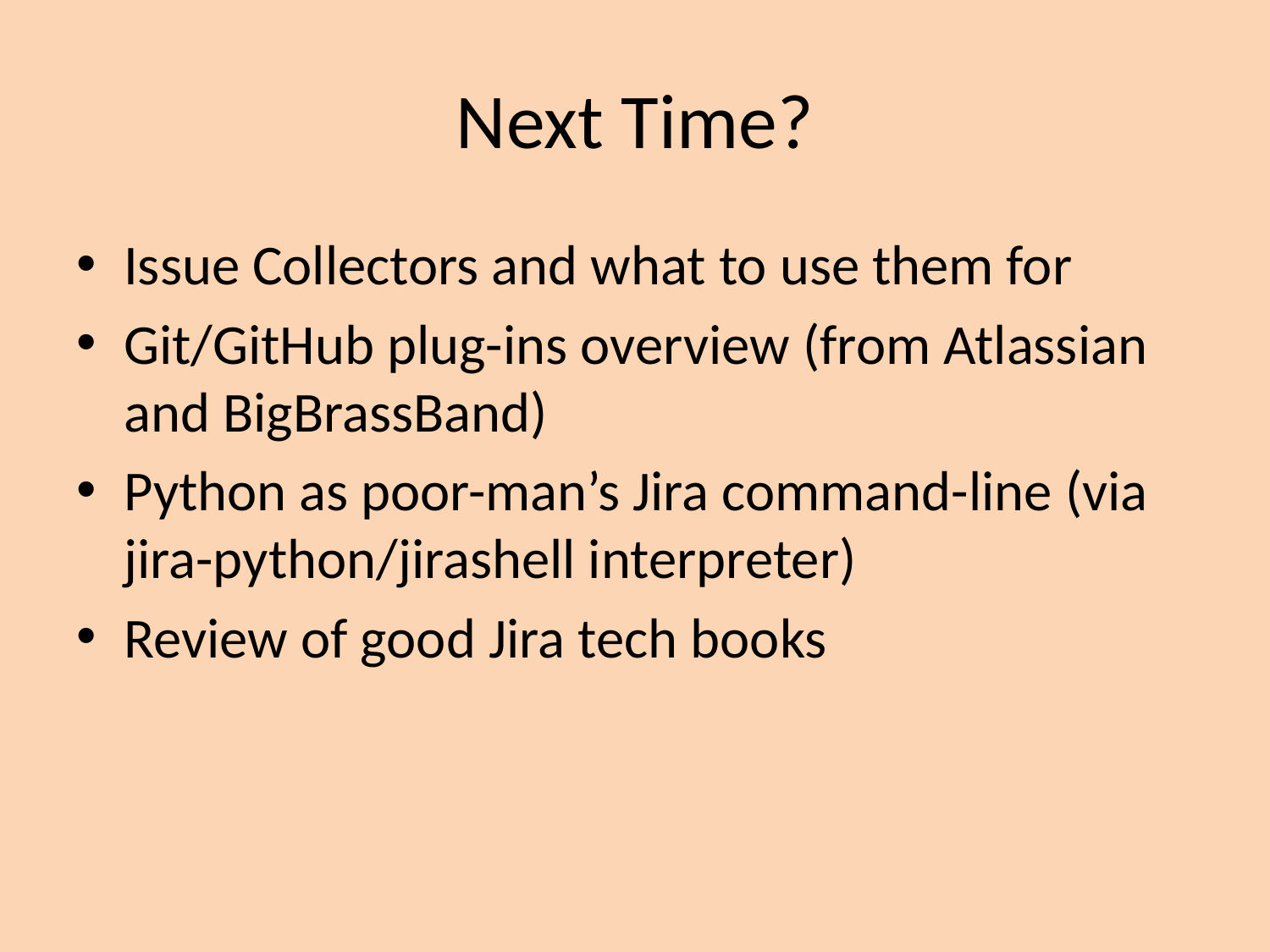

# Next Time?
Issue Collectors and what to use them for
Git/GitHub plug-ins overview (from Atlassian and BigBrassBand)
Python as poor-man’s Jira command-line (via jira-python/jirashell interpreter)
Review of good Jira tech books